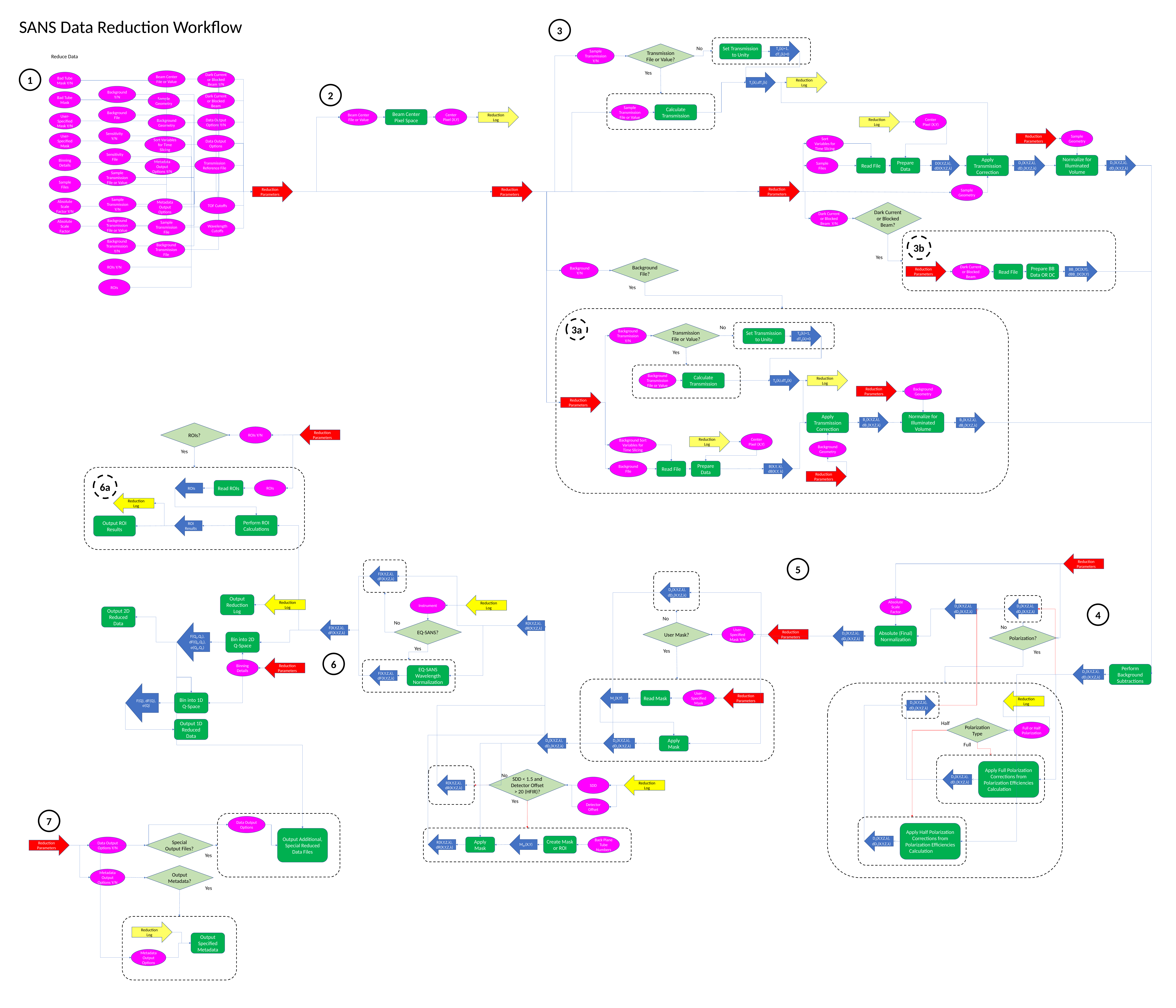

SANS Data Reduction Workflow
3

TS(λ)=1, dTS(λ)=0
Set Transmission to Unity
Transmission File or Value?
No
Sample Transmission Y/N
Reduce Data
Yes
1
Beam Center File or Value
Dark Current or Blocked Beam Y/N
Bad Tube Mask Y/N
Reduction
Log
TS(λ),dTS(λ)
2
Background Y/N
Bad Tube Mask
Dark Current or Blocked Beam
Sample Geometry

Sample Transmission File or Value
Calculate Transmission
Background File
Reduction
Log
Center Pixel (X,Y)
Beam Center File or Value
Beam Center Pixel Space
Reduction
Log
User-Specified Mask Y/N
Center Pixel (X,Y)
Data Output Options Y/N
Background Geometry
Sensitivity Y/N
Reduction
Parameters
Sample Geometry
User-Specified Mask
Data Output Options
Sort Variables for Time Slicing
Sort Variables for Time Slicing
Sensitivity File
Binning Details
D(X,Y,Z,λ), dD(X,Y,Z,λ)
Normalize for Illuminated Volume
D1(X,Y,Z,λ), dD1(X,Y,Z,λ)
D1(X,Y,Z,λ), dD1(X,Y,Z,λ)
Apply Transmission Correction
Transmission Reference File
Sample Files
Read File
Prepare Data
Metadata Output Options Y/N
Sample Transmission File or Value
Sample Files
Reduction
Parameters
Reduction
Parameters
Reduction
Parameters
Sample Geometry
Sample Transmission Y/N
TOF Cutoffs
Absolute Scale Factor Y/N
Metadata Output Options
Dark Current or Blocked Beam?
Dark Current or Blocked Beam  Y/N
Background Transmission File or Value
Absolute Scale Factor
Sample Transmission File
Wavelength Cutoffs

3b
Background Transmission Y/N
Background Transmission File
Yes
Background File?
ROIs Y/N
Reduction
Parameters
BB_DC(X,Y), dBB_DC(X,Y)
Background Y/N
Dark Current or Blocked Beam
Prepare BB Data OR DC
Read File
ROIs
Yes

3a

No
Transmission File or Value?
TB(λ)=1, dTB(λ)=0
Background Transmission Y/N
Set Transmission to Unity
Yes

TB(λ),dTB(λ)
Reduction
Log
Background Transmission File or Value
Calculate Transmission
Reduction
Parameters
Background Geometry
Reduction
Parameters
B1(X,Y,Z,λ), dB1(X,Y,Z,λ)
Normalize for Illuminated Volume
Apply Transmission Correction
B2(X,Y,Z,λ), dB2(X,Y,Z,λ)
ROIs?
Reduction
Parameters
ROIs Y/N
Reduction
Log
Center Pixel (X,Y)
Background Sort Variables for Time Slicing
Background Geometry
Yes
B(X,Y, λ), dB(X,Y, λ)
Background FIle
Read File
Prepare Data
Reduction
Parameters

6a
ROIs
ROIs
Read ROIs
Reduction
Log
Perform ROI Calculations
ROI Results
Output ROI Results
Reduction
Parameters
5

F(X,Y,Z,λ), dF(X,Y,Z,λ)

D6(X,Y,Z,λ), dD6(X,Y,Z,λ)
Output Reduction Log
Reduction
Log
Reduction
Log

Instrument
Absolute Scale Factor
D3(X,Y,Z,λ), dD3(X,Y,Z,λ)
D4(X,Y,Z,λ), dD4(X,Y,Z,λ)
4
Output 2D Reduced Data
No
R(X,Y,Z,λ), dR(X,Y,Z,λ)
No
F(X,Y,Z,λ), dF(X,Y,Z,λ)
EQ-SANS?
User Mask?
F(QX,QY), dF(QX,QY),
σ(QX,QY)
No
Reduction
Parameters
D5(X,Y,Z,λ), dD5(X,Y,Z,λ)
Polarization?
Absolute (Final) Normalization
User-Specified Mask Y/N
Bin into 2D Q-Space
Yes
Yes
Yes
6
Reduction
Parameters
Binning Details

D2(X,Y,Z,λ), dD2(X,Y,Z,λ)
Perform Background Subtractions
F(X,Y,Z,λ), dF(X,Y,Z,λ)
EQ-SANS Wavelength Normalization

F(Q), dF(Q),
σ(Q)
Mu(X,Y)
Reduction
Parameters
User-Specified Mask
Read Mask
Reduction
Log

Bin into 1D Q-Space
D3(X,Y,Z,λ), dD3(X,Y,Z,λ)
Polarization Type
Half
Output 1D Reduced Data
Full or Half Polarization
D6(X,Y,Z,λ), dD6(X,Y,Z,λ)
D6(X,Y,Z,λ), dD6(X,Y,Z,λ)
Apply Mask
Full

Apply Full Polarization Corrections from Polarization Efficiencies Calculation

SDD < 1.5 and Detector Offset > 20 (HFIR)?
D3(X,Y,Z,λ), dD3(X,Y,Z,λ)
No
R(X,Y,Z,λ), dR(X,Y,Z,λ)
Reduction
Log
SDD
Yes
Detector Offset
7

Data Output Options

Apply Half Polarization Corrections from Polarization Efficiencies Calculation

Output Additional, Special Reduced Data Files
D3(X,Y,Z,λ), dD3(X,Y,Z,λ)
Special Output Files?
R(X,Y,Z,λ), dR(X,Y,Z,λ)
MBT(X,Y)
Reduction
Parameters
Create Mask or ROI
Back Plane Tube Numbers
Apply Mask
Data Output Options Y/N
Yes
Output Metadata?
Metadata Output Options Y/N
Yes

Reduction
Log
Output Specified Metadata
Metadata Output Options